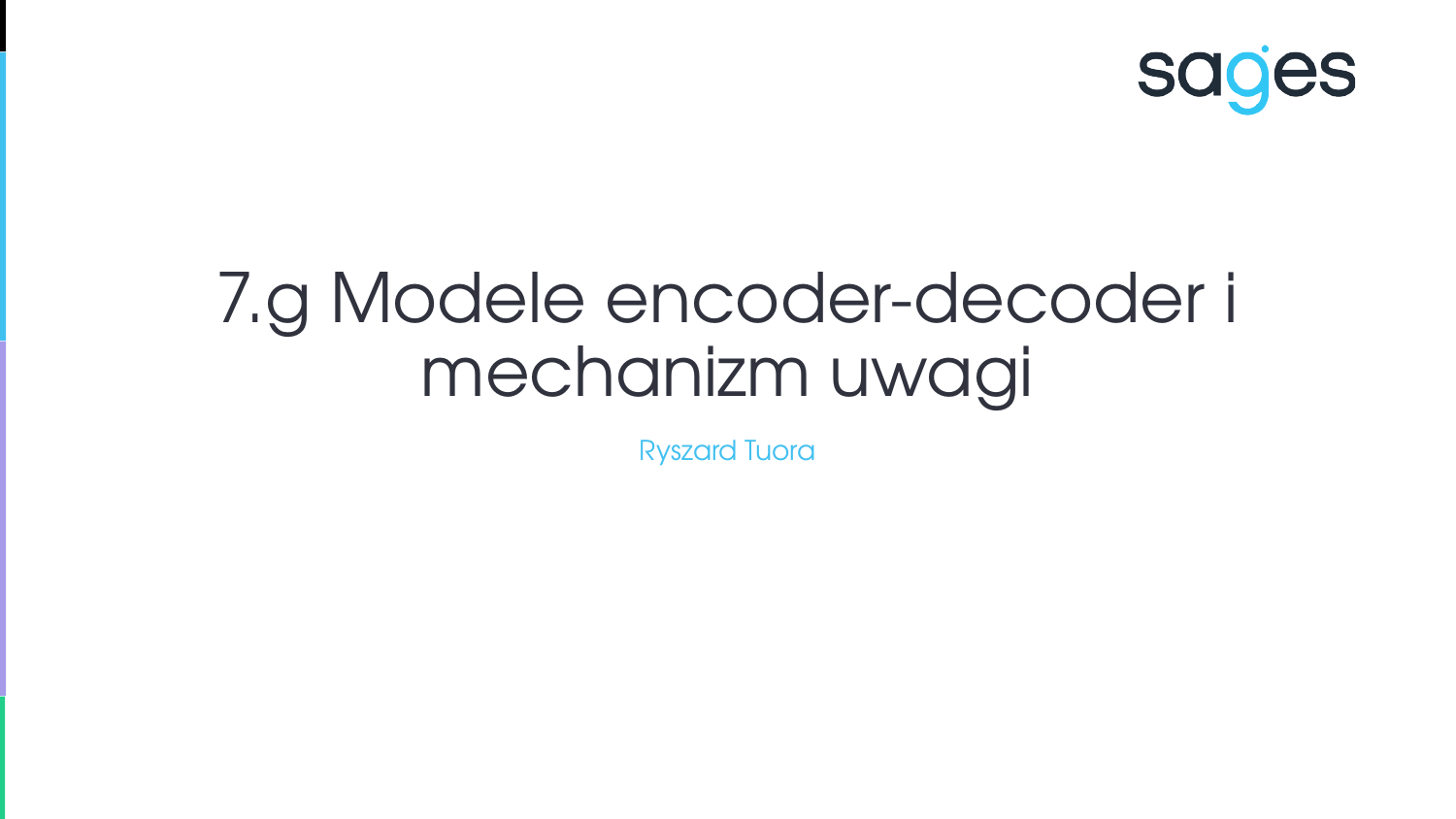

7.g Modele encoder-decoder i mechanizm uwagi
Ryszard Tuora